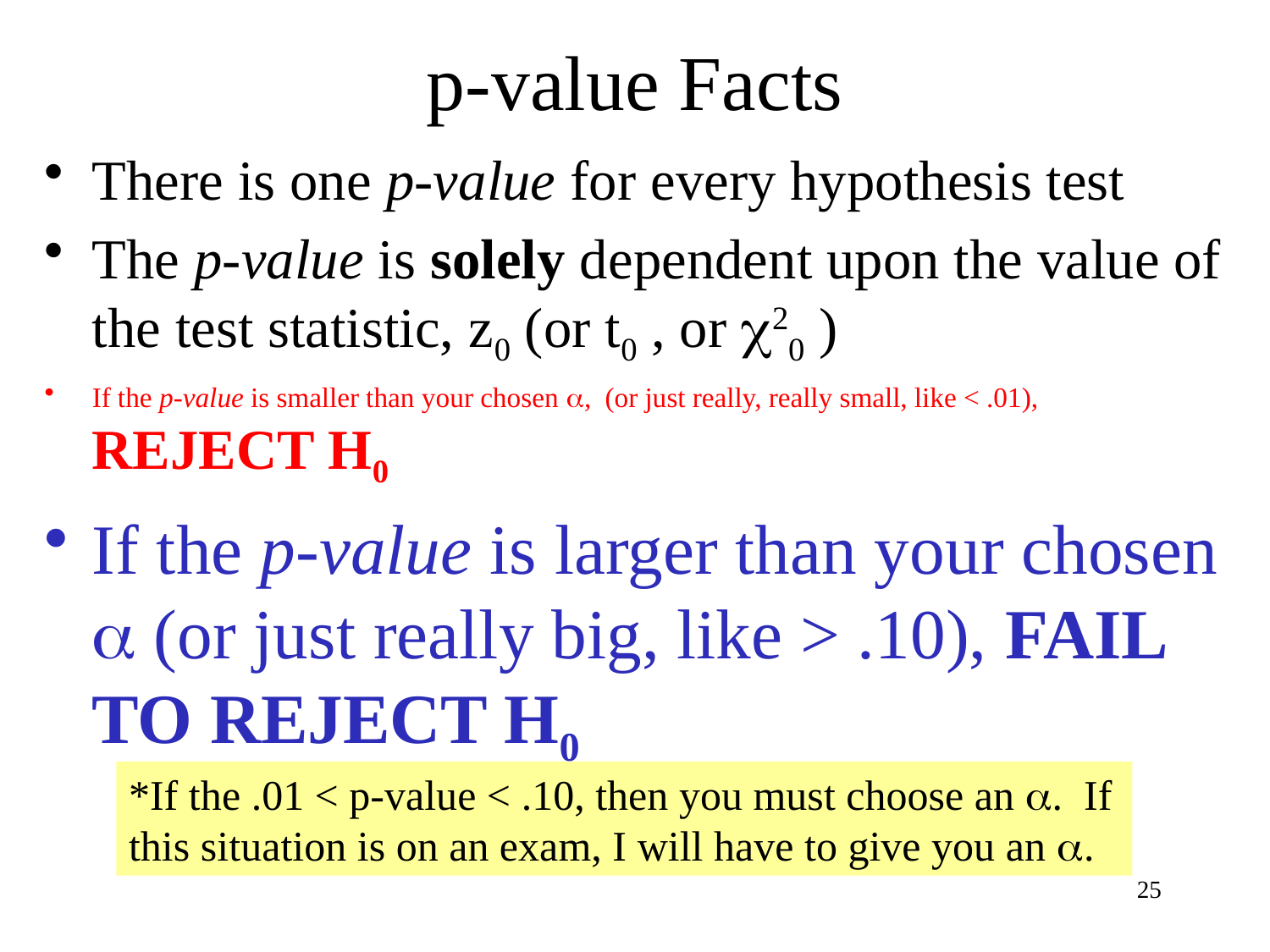

# p-value Facts
There is one p-value for every hypothesis test
The p-value is solely dependent upon the value of the test statistic, z0 (or t0 , or χ20 )
If the p-value is smaller than your chosen α,  (or just really, really small, like < .01), REJECT H0
If the p-value is larger than your chosen α (or just really big, like > .10), FAIL TO REJECT H0
*If the .01 < p-value < .10, then you must choose an α.  If this situation is on an exam, I will have to give you an α.
25